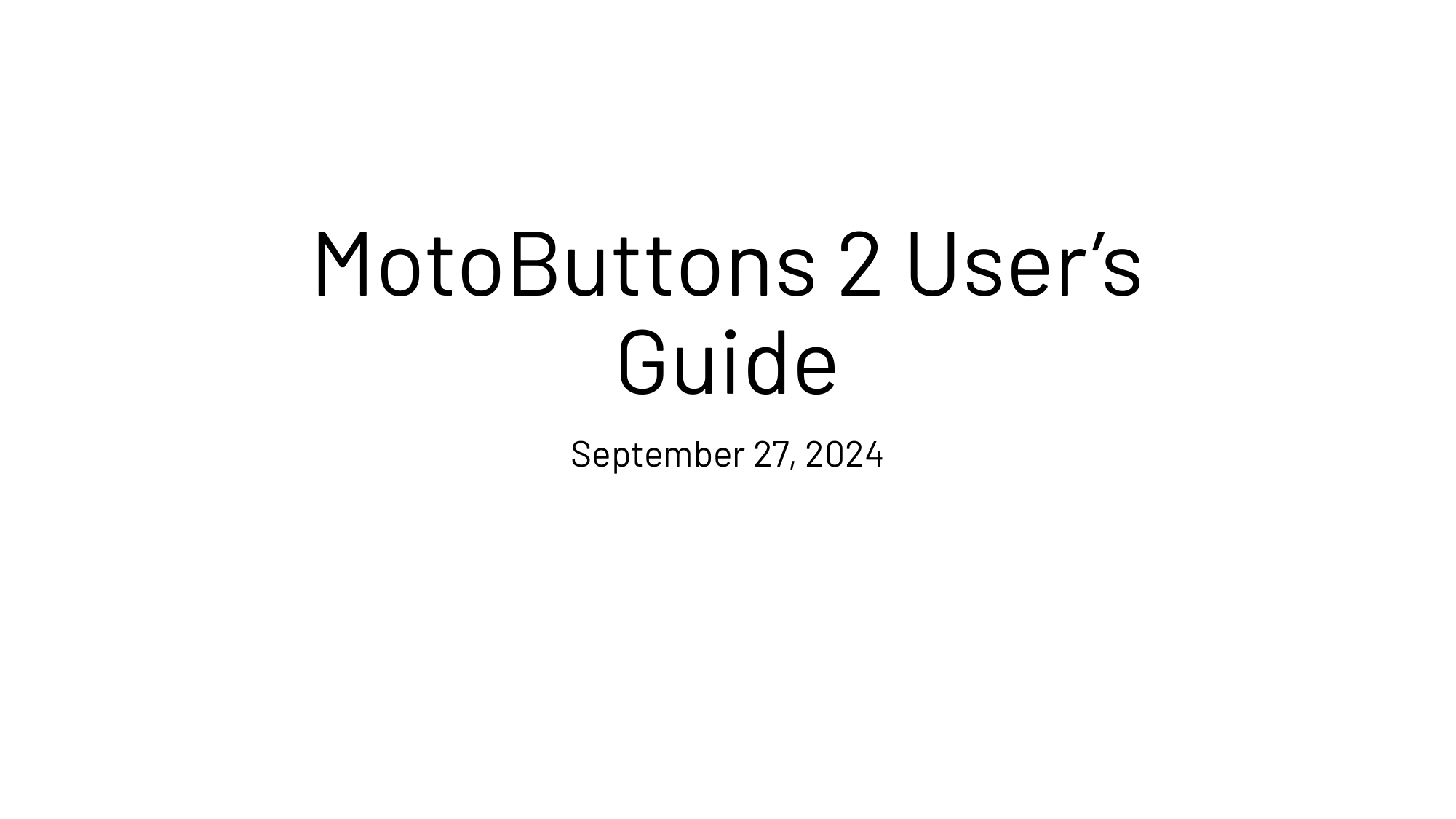

# MotoButtons 2 User’s Guide
September 27, 2024